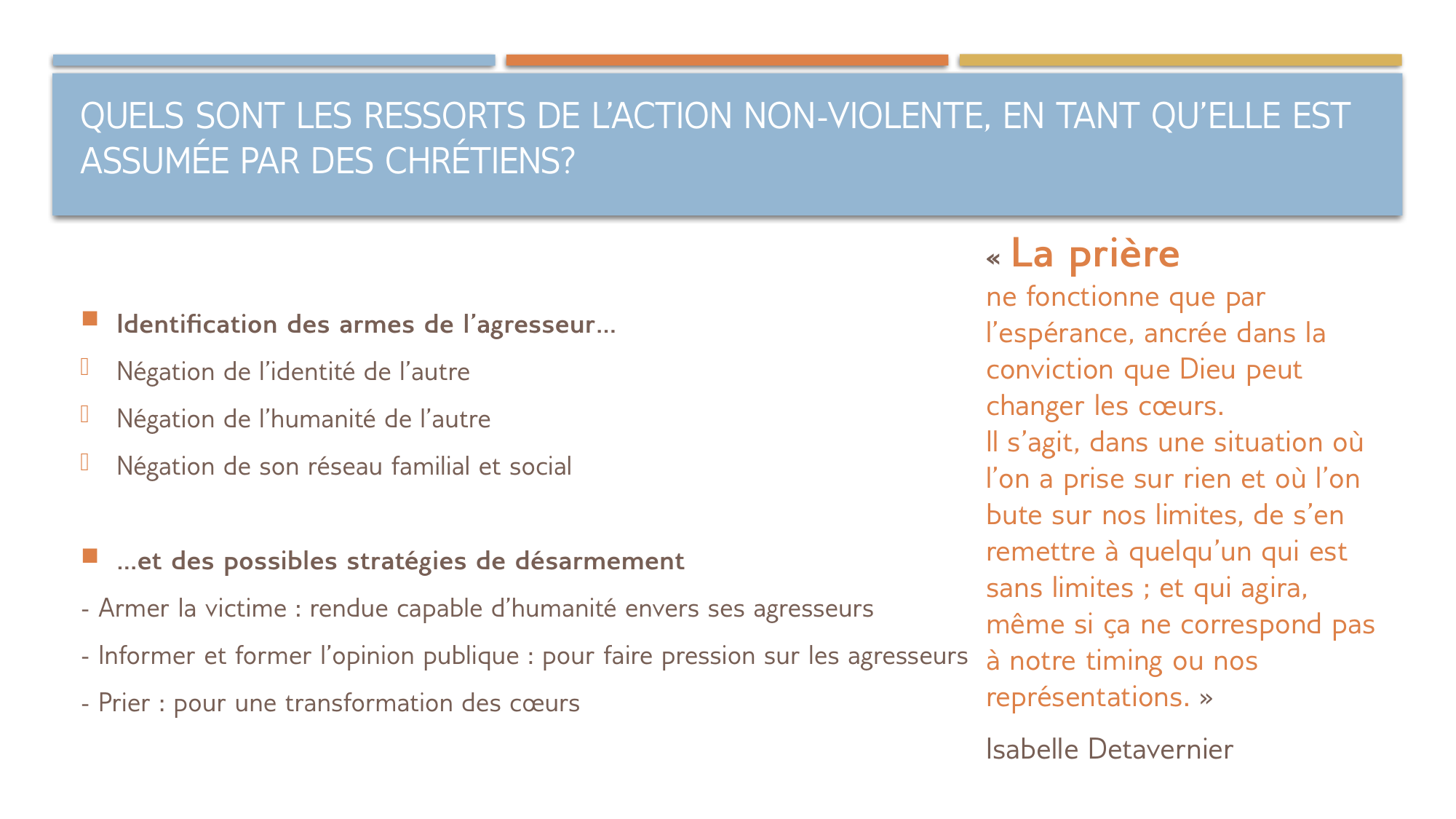

# Quels sont les ressorts de l’action non-violente, en tant qu’elle est assumée par des chrétiens?
« La prière
ne fonctionne que par l’espérance, ancrée dans la conviction que Dieu peut changer les cœurs.
Il s’agit, dans une situation où l’on a prise sur rien et où l’on bute sur nos limites, de s’en remettre à quelqu’un qui est sans limites ; et qui agira, même si ça ne correspond pas à notre timing ou nos représentations. »

Isabelle Detavernier
Identification des armes de l’agresseur…
Négation de l’identité de l’autre
Négation de l’humanité de l’autre
Négation de son réseau familial et social

…et des possibles stratégies de désarmement
- Armer la victime : rendue capable d’humanité envers ses agresseurs
- Informer et former l’opinion publique : pour faire pression sur les agresseurs
- Prier : pour une transformation des cœurs